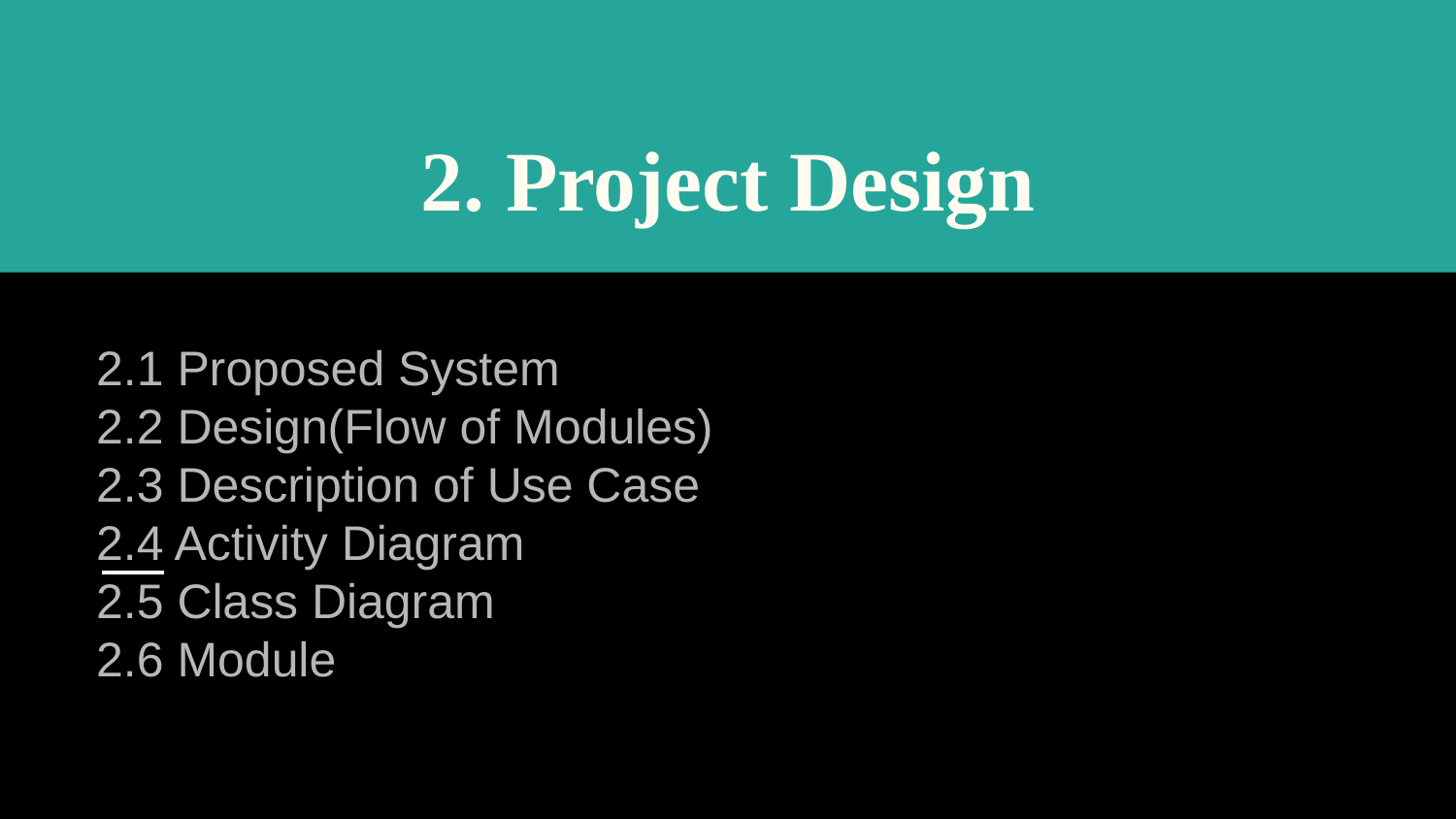

# 2. Project Design
2.1 Proposed System
2.2 Design(Flow of Modules)
2.3 Description of Use Case
2.4 Activity Diagram
2.5 Class Diagram
2.6 Module